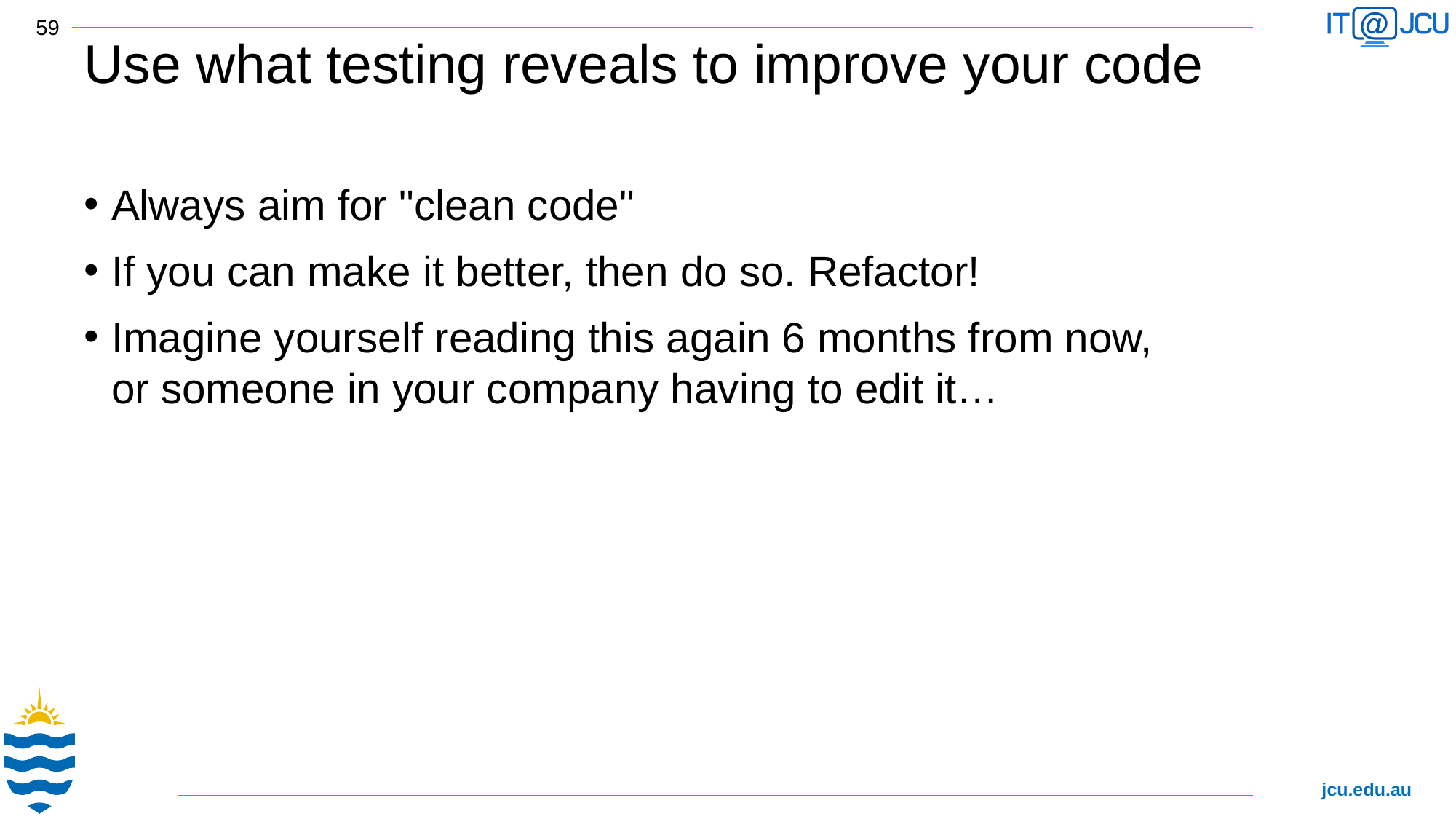

59
# Use what testing reveals to improve your code
Always aim for "clean code"
If you can make it better, then do so. Refactor!
Imagine yourself reading this again 6 months from now,
or someone in your company having to edit it…